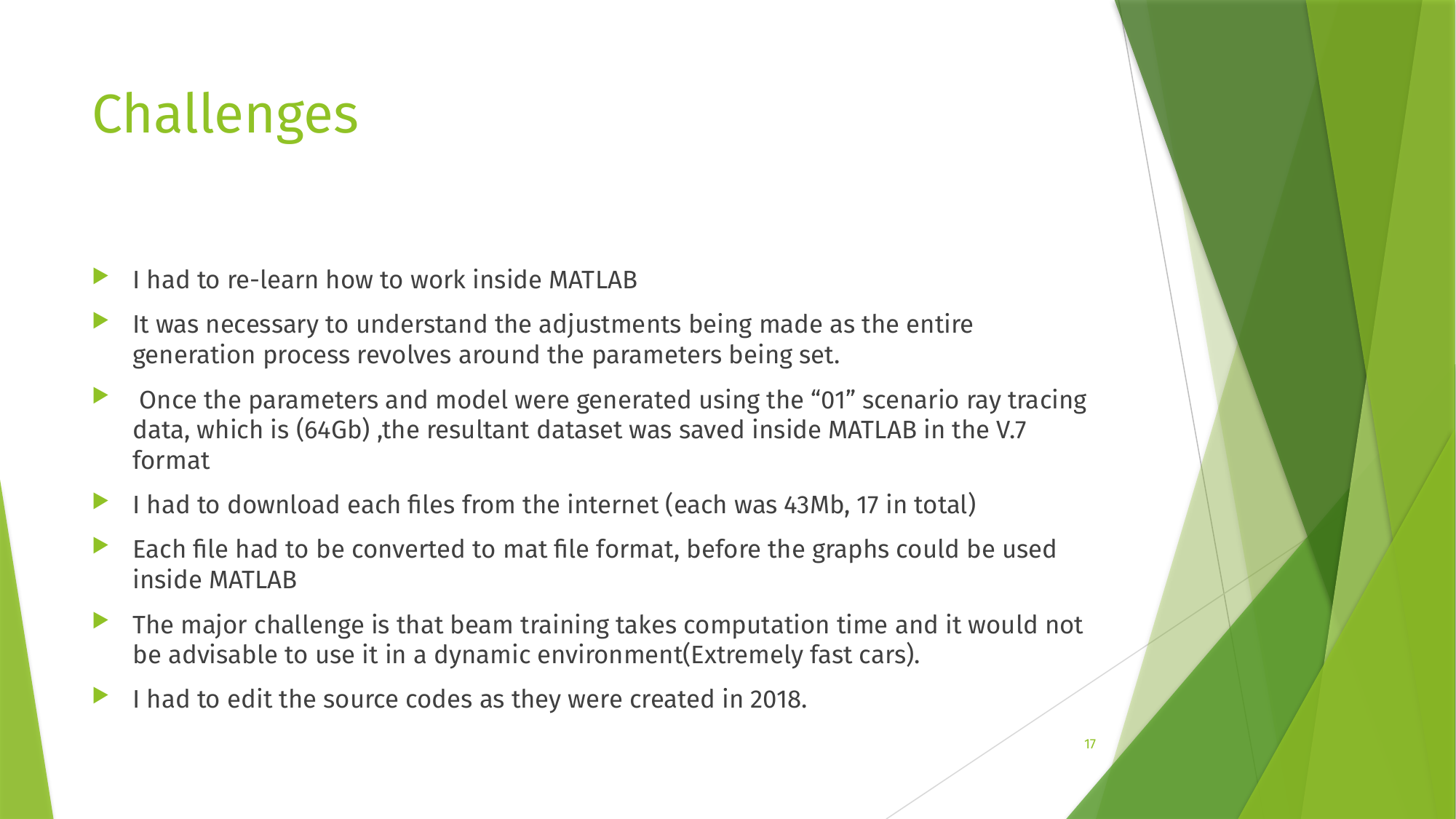

# Challenges
I had to re-learn how to work inside MATLAB
It was necessary to understand the adjustments being made as the entire generation process revolves around the parameters being set.
 Once the parameters and model were generated using the “01” scenario ray tracing data, which is (64Gb) ,the resultant dataset was saved inside MATLAB in the V.7 format
I had to download each files from the internet (each was 43Mb, 17 in total)
Each file had to be converted to mat file format, before the graphs could be used inside MATLAB
The major challenge is that beam training takes computation time and it would not be advisable to use it in a dynamic environment(Extremely fast cars).
I had to edit the source codes as they were created in 2018.

17